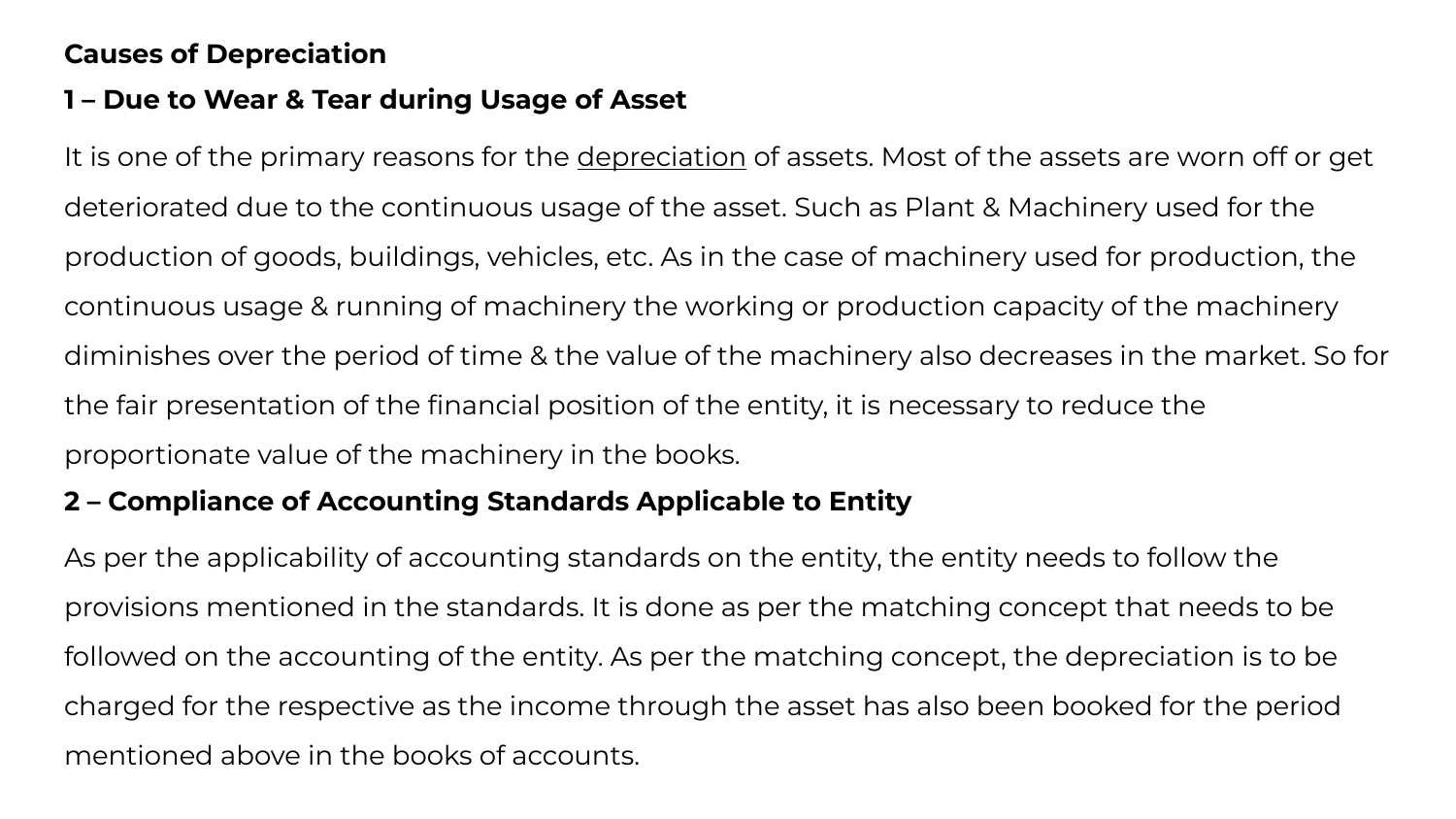

Causes of Depreciation
1 – Due to Wear & Tear during Usage of Asset
It is one of the primary reasons for the depreciation of assets. Most of the assets are worn off or get deteriorated due to the continuous usage of the asset. Such as Plant & Machinery used for the production of goods, buildings, vehicles, etc. As in the case of machinery used for production, the continuous usage & running of machinery the working or production capacity of the machinery diminishes over the period of time & the value of the machinery also decreases in the market. So for the fair presentation of the financial position of the entity, it is necessary to reduce the proportionate value of the machinery in the books.
2 – Compliance of Accounting Standards Applicable to Entity
As per the applicability of accounting standards on the entity, the entity needs to follow the provisions mentioned in the standards. It is done as per the matching concept that needs to be followed on the accounting of the entity. As per the matching concept, the depreciation is to be charged for the respective as the income through the asset has also been booked for the period mentioned above in the books of accounts.